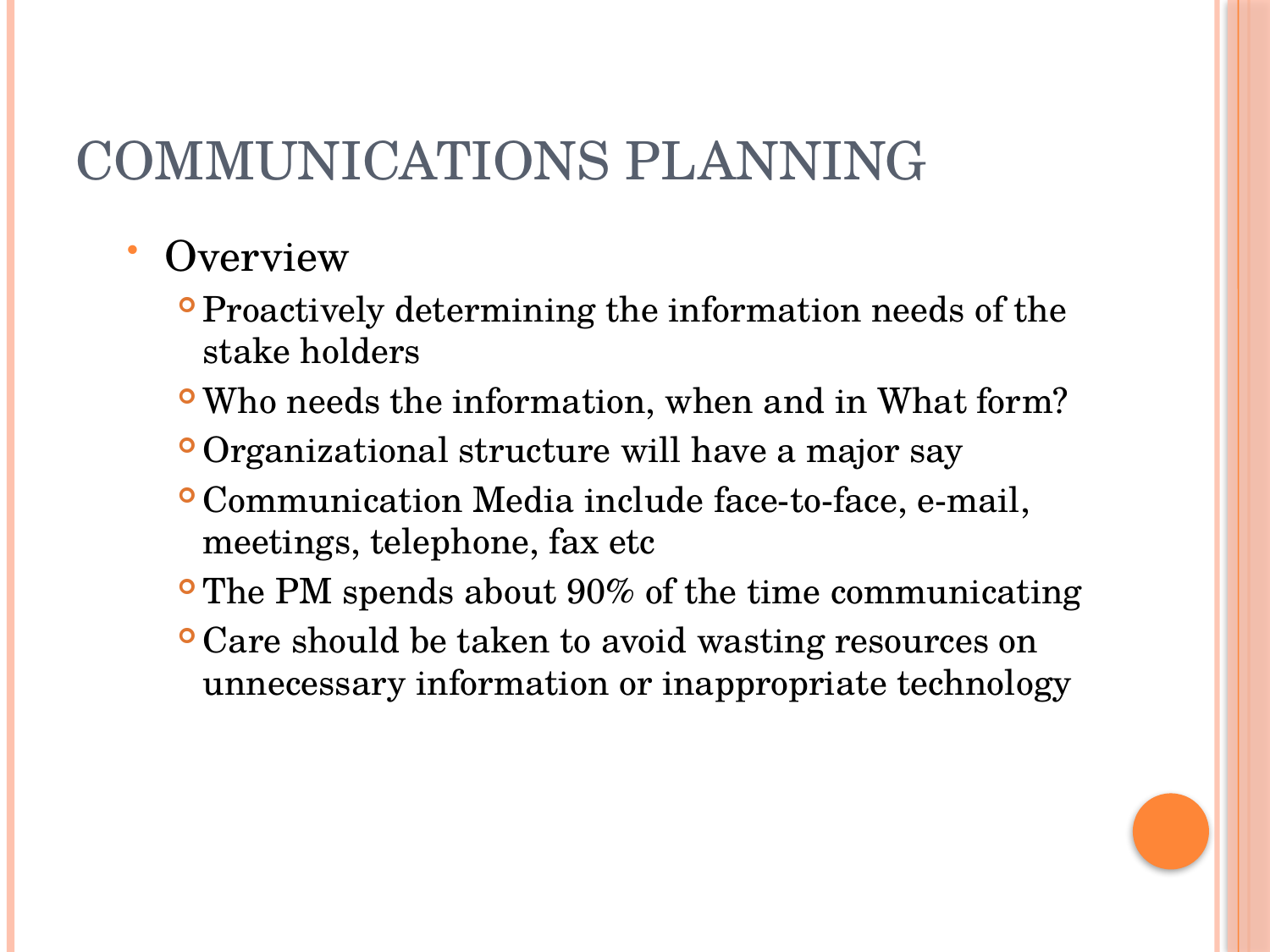

# Communications Planning
Overview
Proactively determining the information needs of the stake holders
Who needs the information, when and in What form?
Organizational structure will have a major say
Communication Media include face-to-face, e-mail, meetings, telephone, fax etc
The PM spends about 90% of the time communicating
Care should be taken to avoid wasting resources on unnecessary information or inappropriate technology